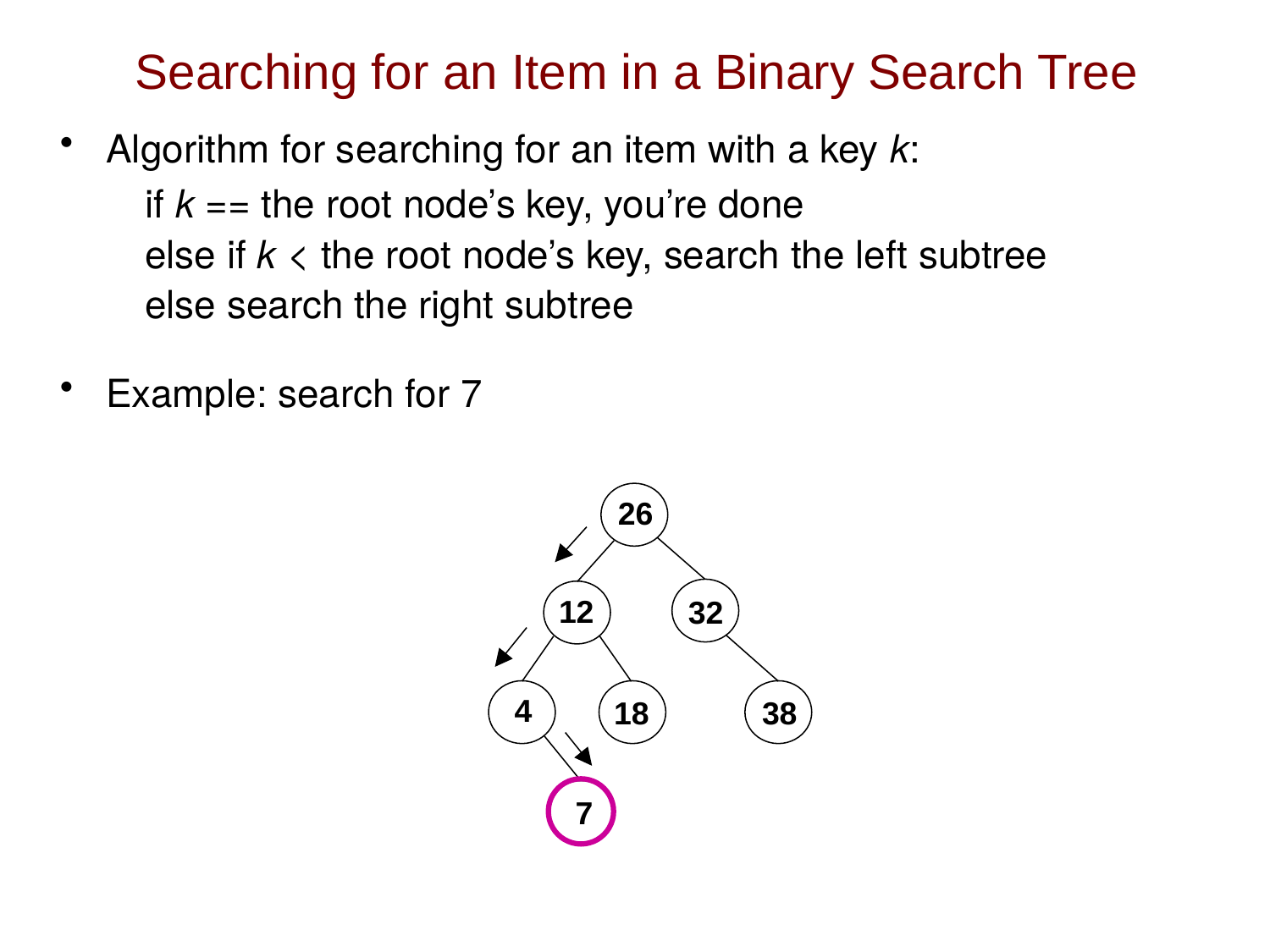

# Searching for an Item in a Binary Search Tree
Algorithm for searching for an item with a key k:
  if k == the root node’s key, you’re done
  else if k < the root node’s key, search the left subtree
  else search the right subtree
Example: search for 7

26

12
32

4
18
38

7